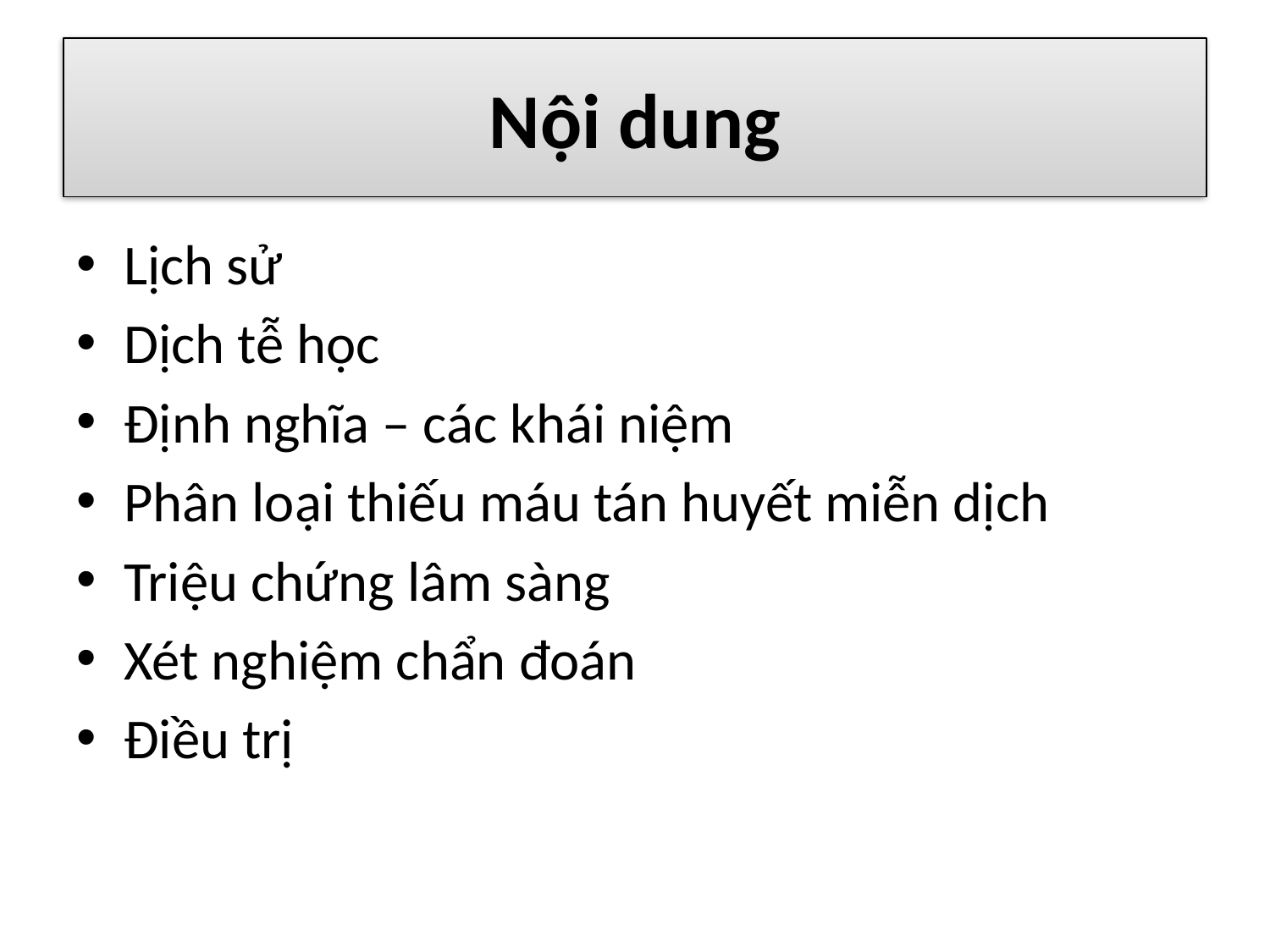

# Nội dung
Lịch sử
Dịch tễ học
Định nghĩa – các khái niệm
Phân loại thiếu máu tán huyết miễn dịch
Triệu chứng lâm sàng
Xét nghiệm chẩn đoán
Điều trị